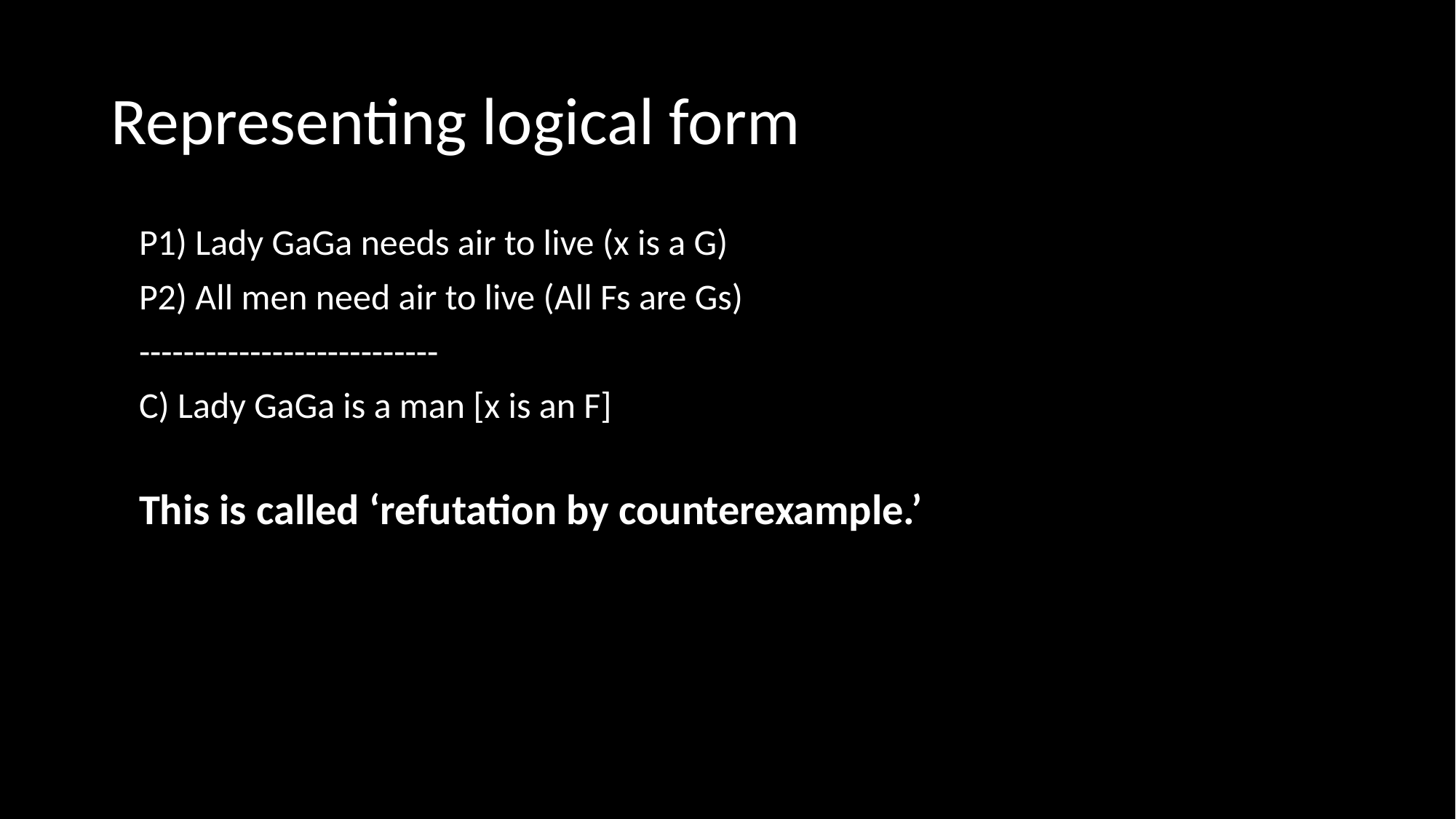

# Representing logical form

P1) Lady GaGa needs air to live (x is a G)
P2) All men need air to live (All Fs are Gs)
---------------------------
C) Lady GaGa is a man [x is an F]

This is called ‘refutation by counterexample.’